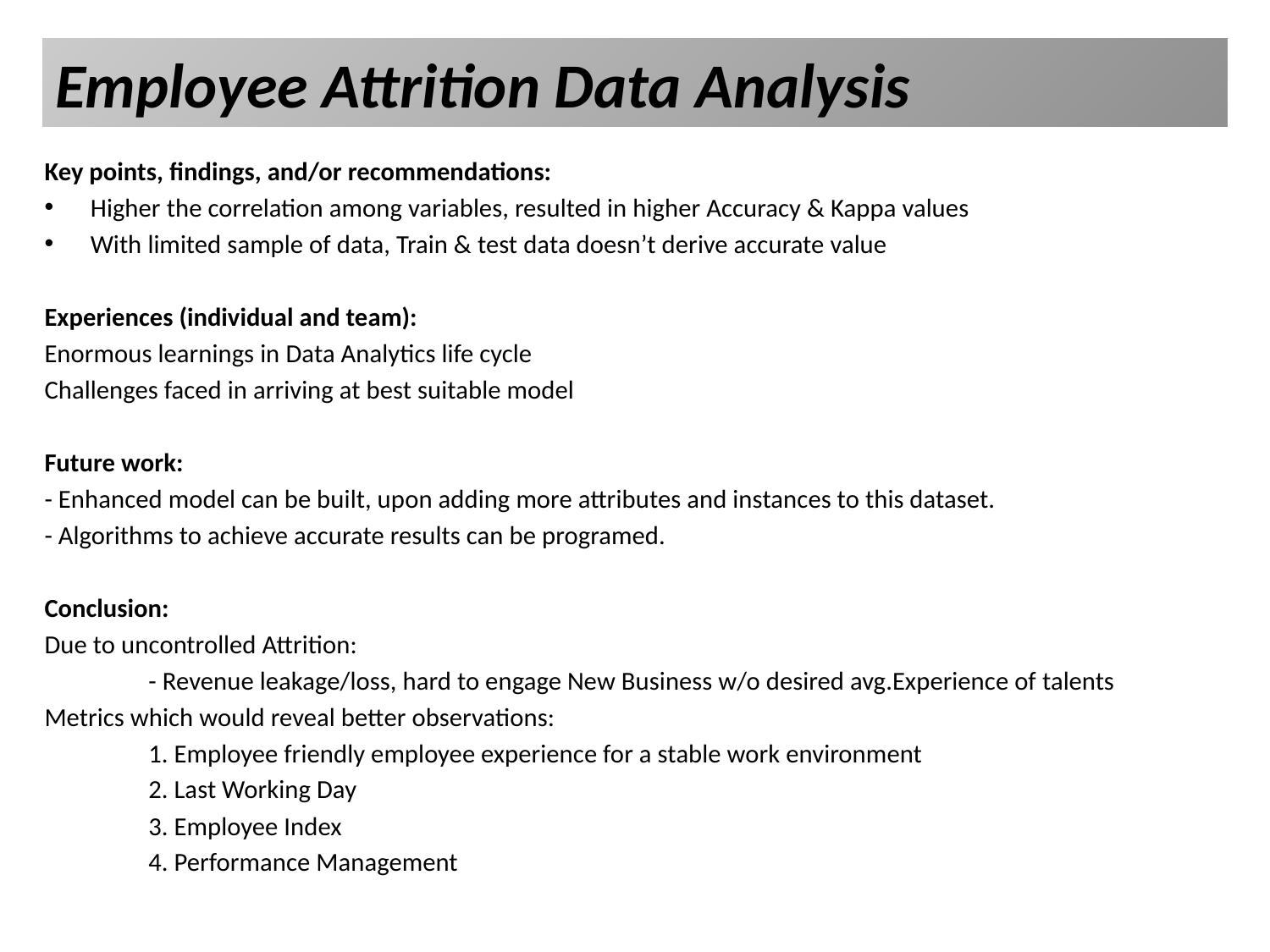

# Employee Attrition Data Analysis
Key points, findings, and/or recommendations:
Higher the correlation among variables, resulted in higher Accuracy & Kappa values
With limited sample of data, Train & test data doesn’t derive accurate value

Experiences (individual and team):
Enormous learnings in Data Analytics life cycle
Challenges faced in arriving at best suitable model

Future work:
- Enhanced model can be built, upon adding more attributes and instances to this dataset.
- Algorithms to achieve accurate results can be programed.

Conclusion:
Due to uncontrolled Attrition:
	- Revenue leakage/loss, hard to engage New Business w/o desired avg.Experience of talents
Metrics which would reveal better observations:
	1. Employee friendly employee experience for a stable work environment
	2. Last Working Day
	3. Employee Index
	4. Performance Management